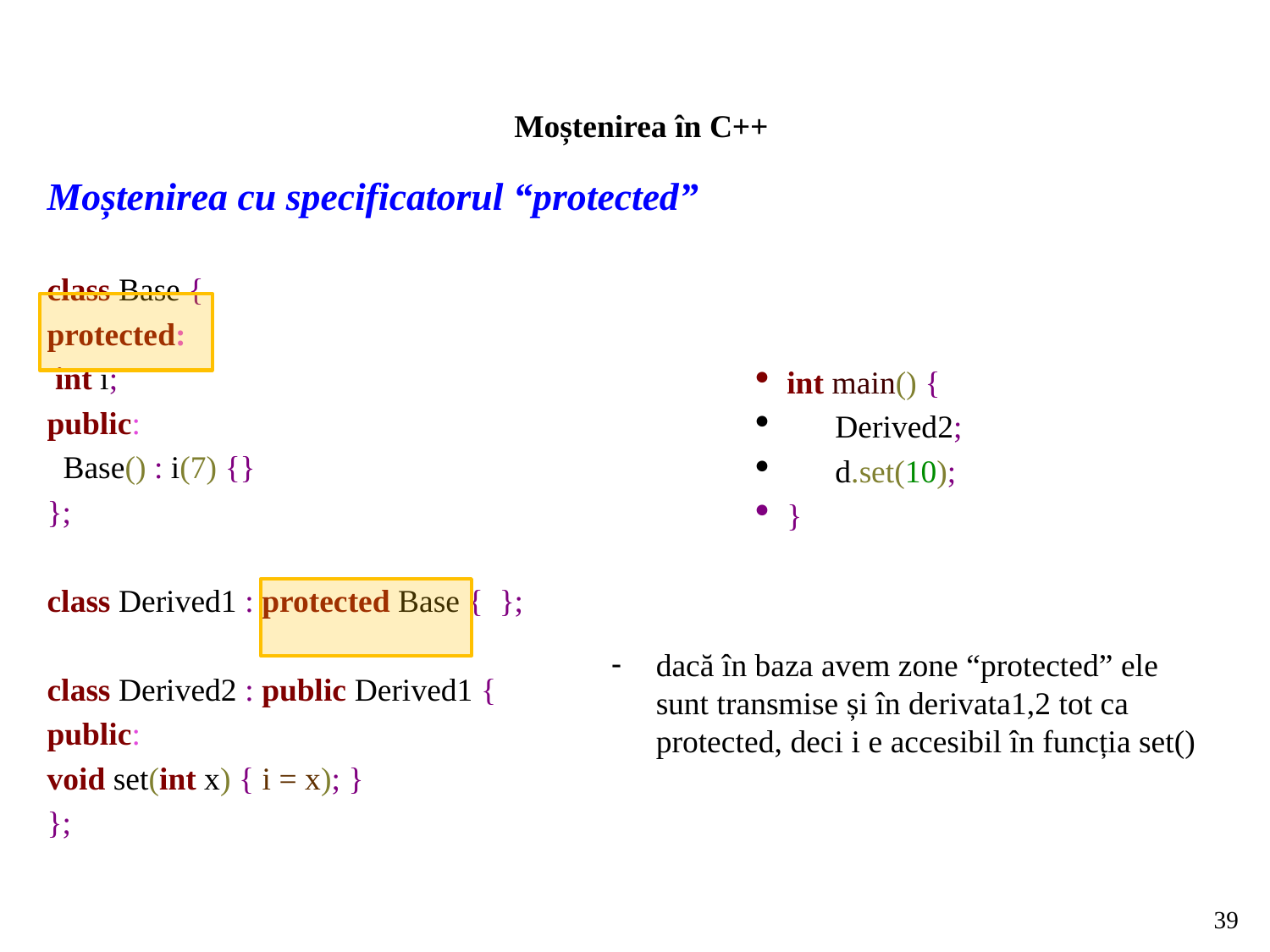

Moștenirea în C++
Moștenirea cu specificatorul “protected”

class Base {
protected:
 int i;
public:
  Base() : i(7) {}
};

class Derived1 : protected Base {  };

class Derived2 : public Derived1 {
public:
void set(int x) { i = x); }
};

int main() {
      Derived2;
      d.set(10);
}
dacă în baza avem zone “protected” ele sunt transmise și în derivata1,2 tot ca protected, deci i e accesibil în funcția set()
39